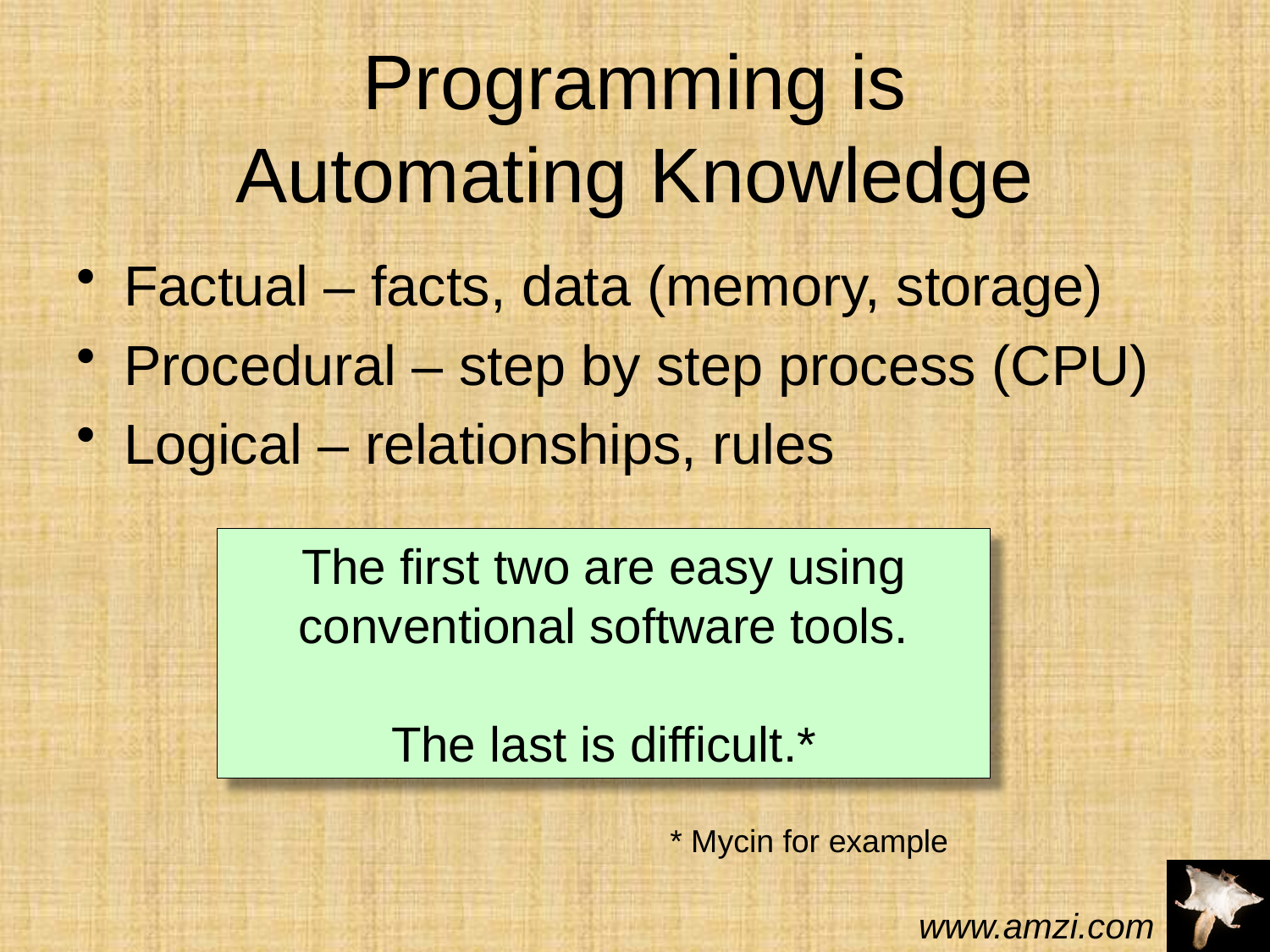

# Programming is Automating Knowledge
Factual – facts, data (memory, storage)
Procedural – step by step process (CPU)
Logical – relationships, rules
The first two are easy using conventional software tools.

The last is difficult.*
* Mycin for example